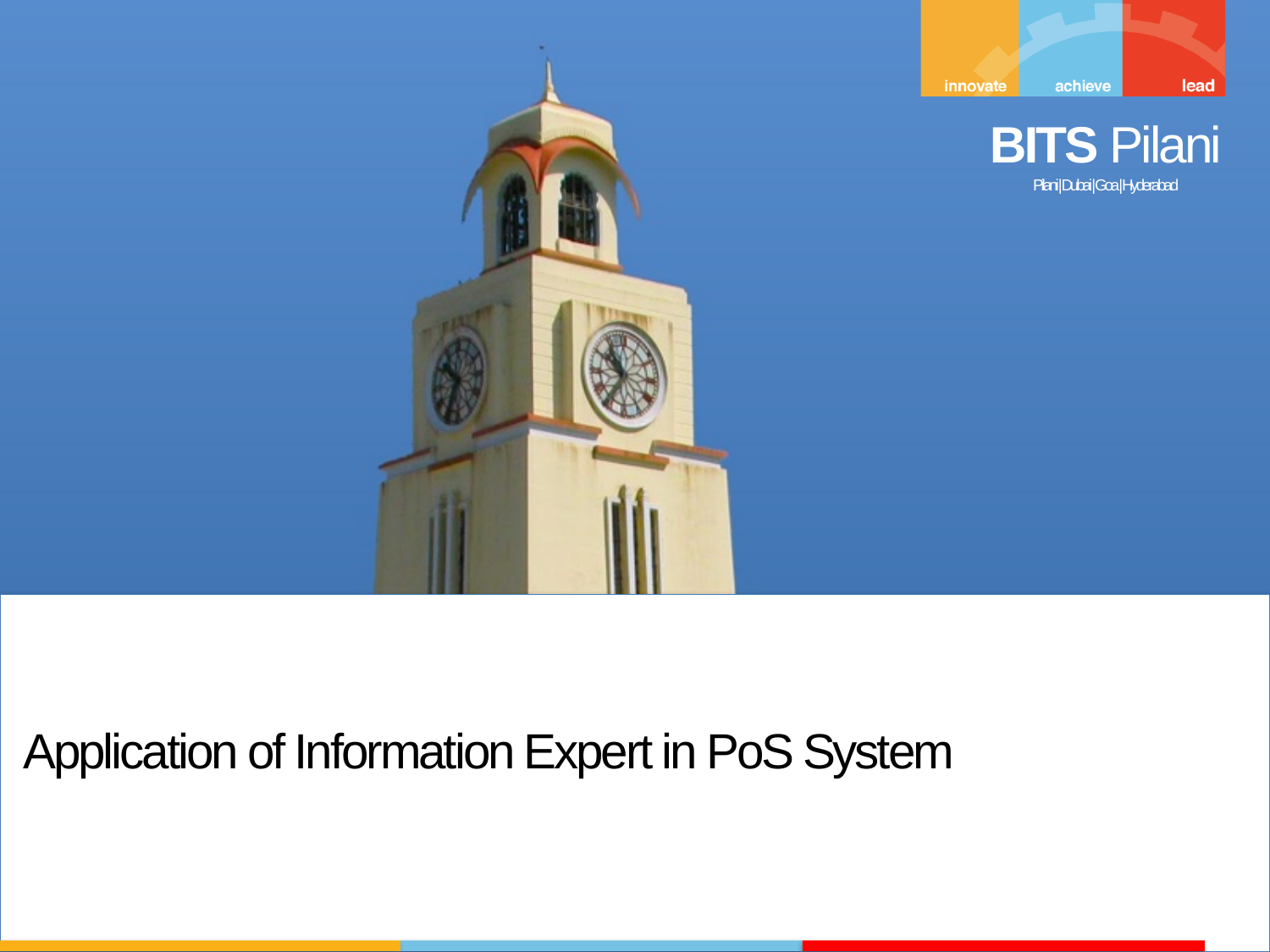

Application of Information Expert in PoS System